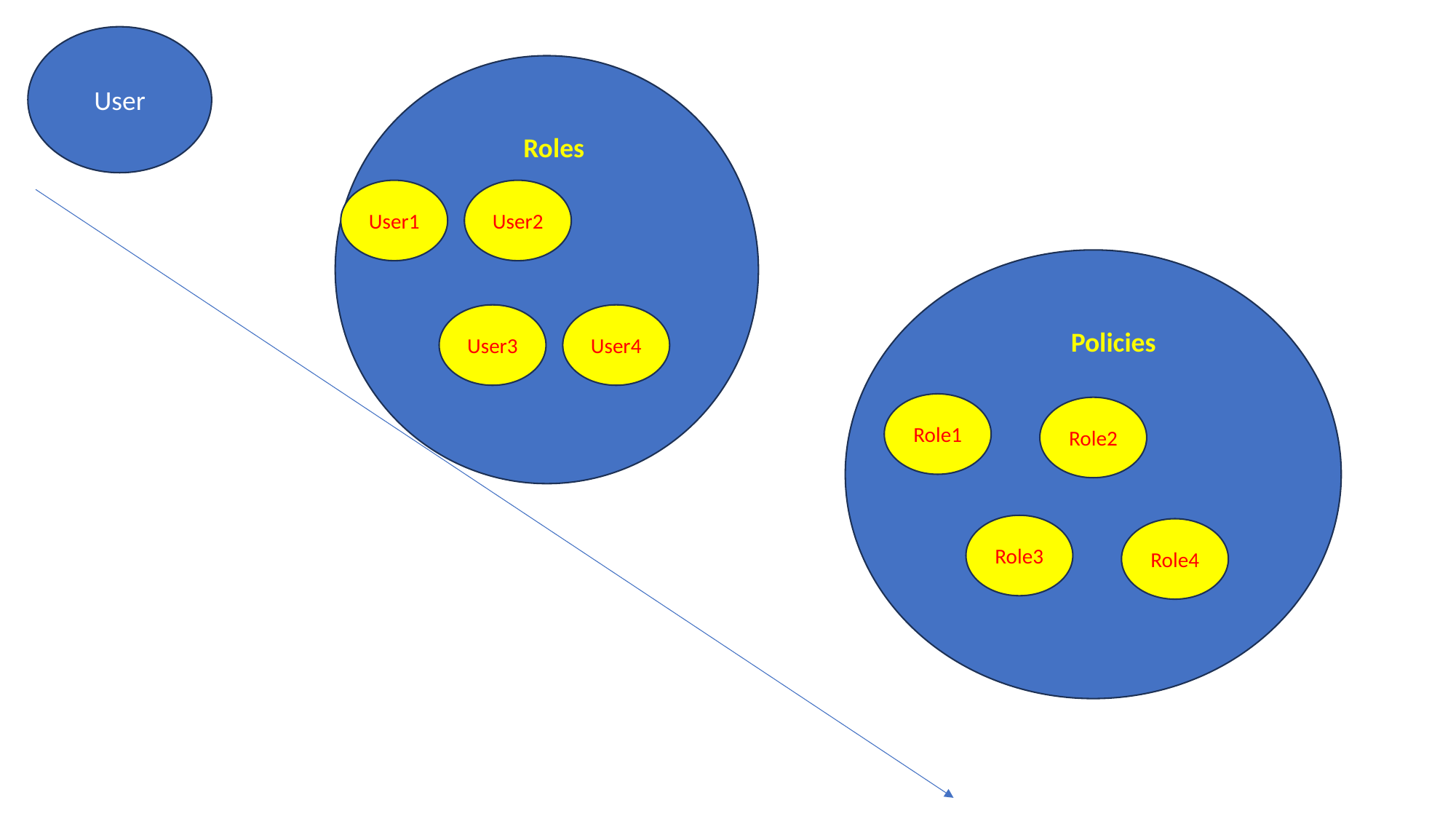

User

Roles
User1
User2

User3
User4
Policies
Role1
Role2
Role3
Role4